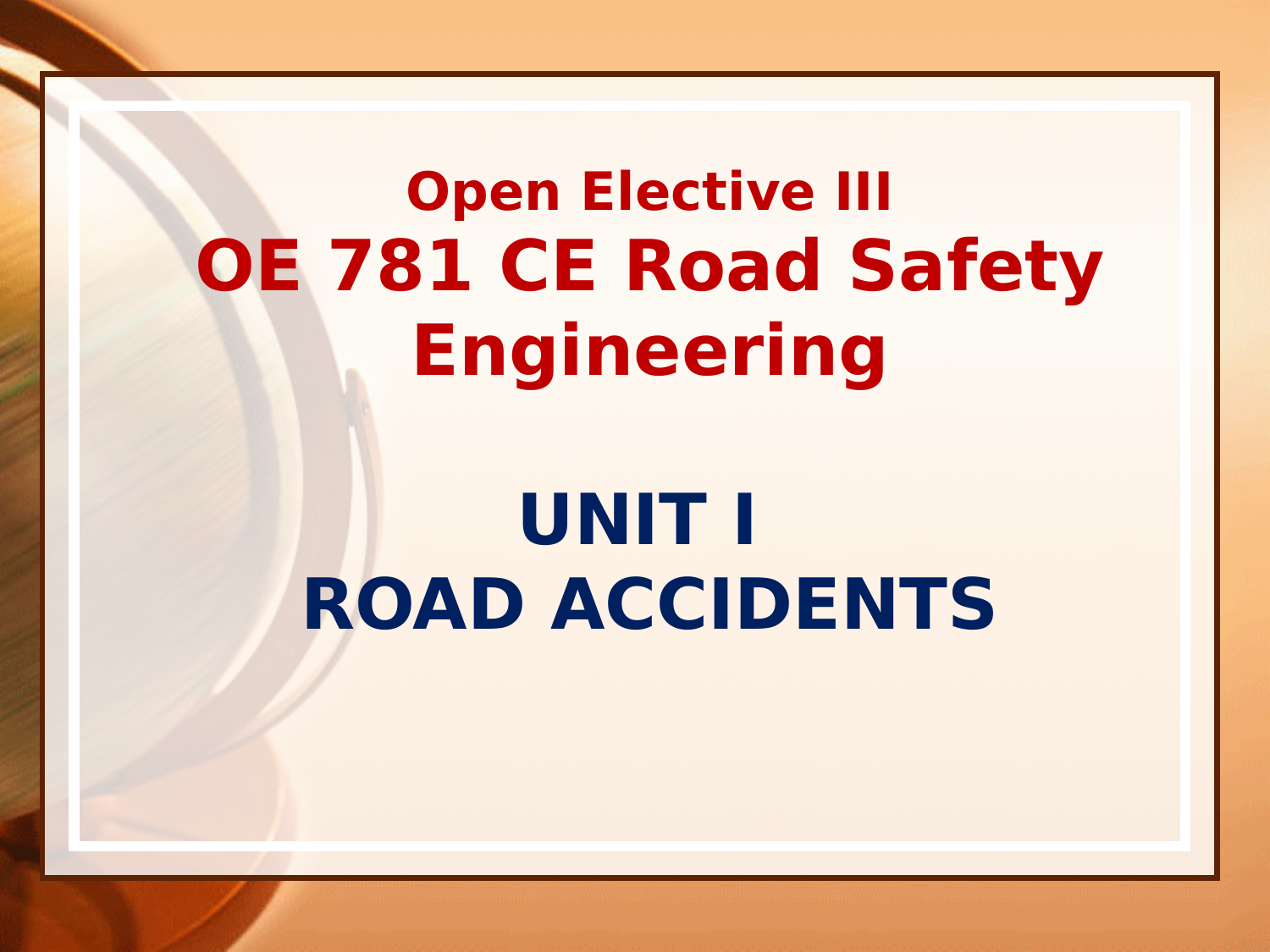

# Open Elective III OE 781 CE Road Safety Engineering UNIT I ROAD ACCIDENTS